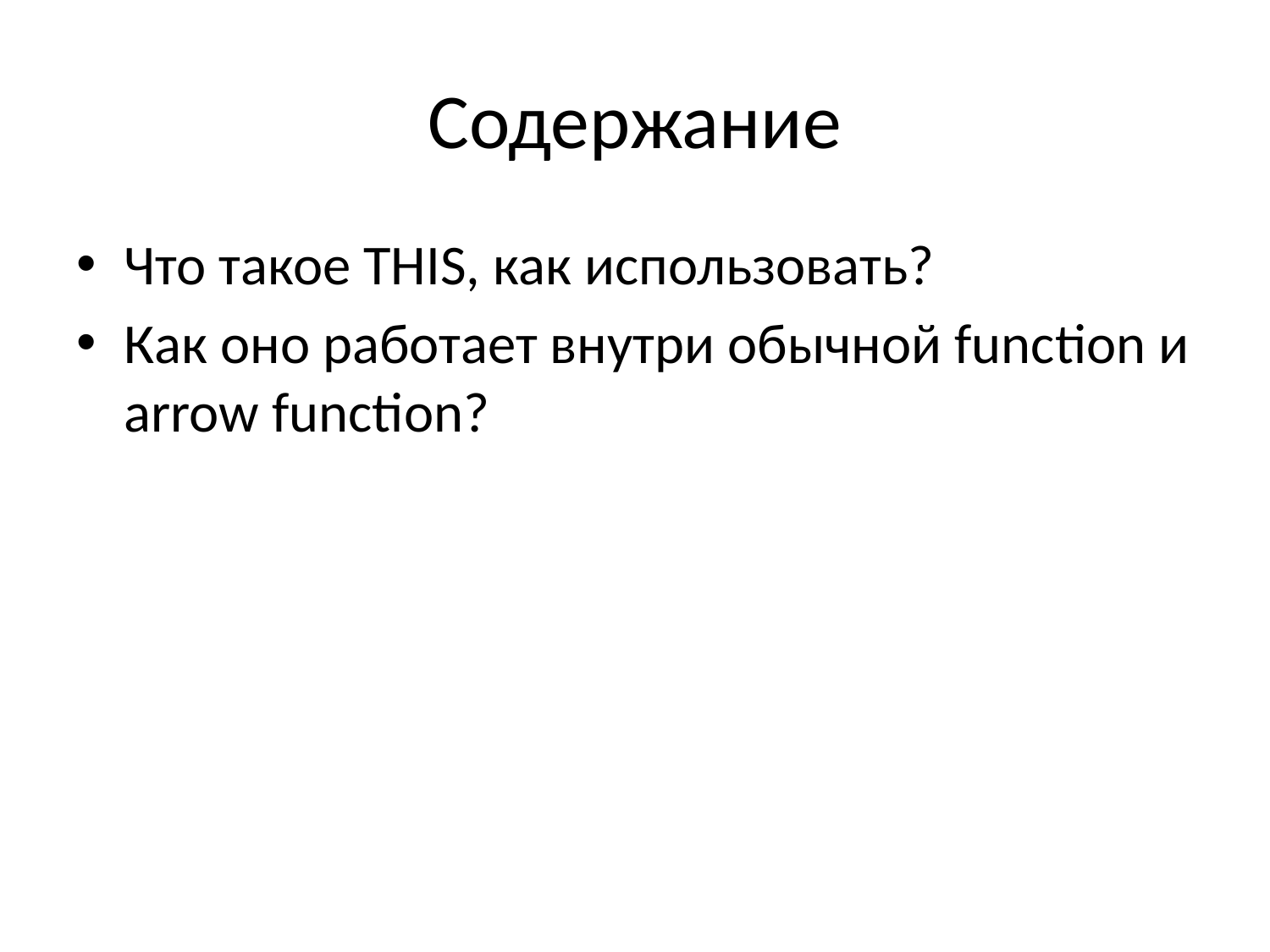

# Содержание
Что такое THIS, как использовать?
Как оно работает внутри обычной function и arrow function?